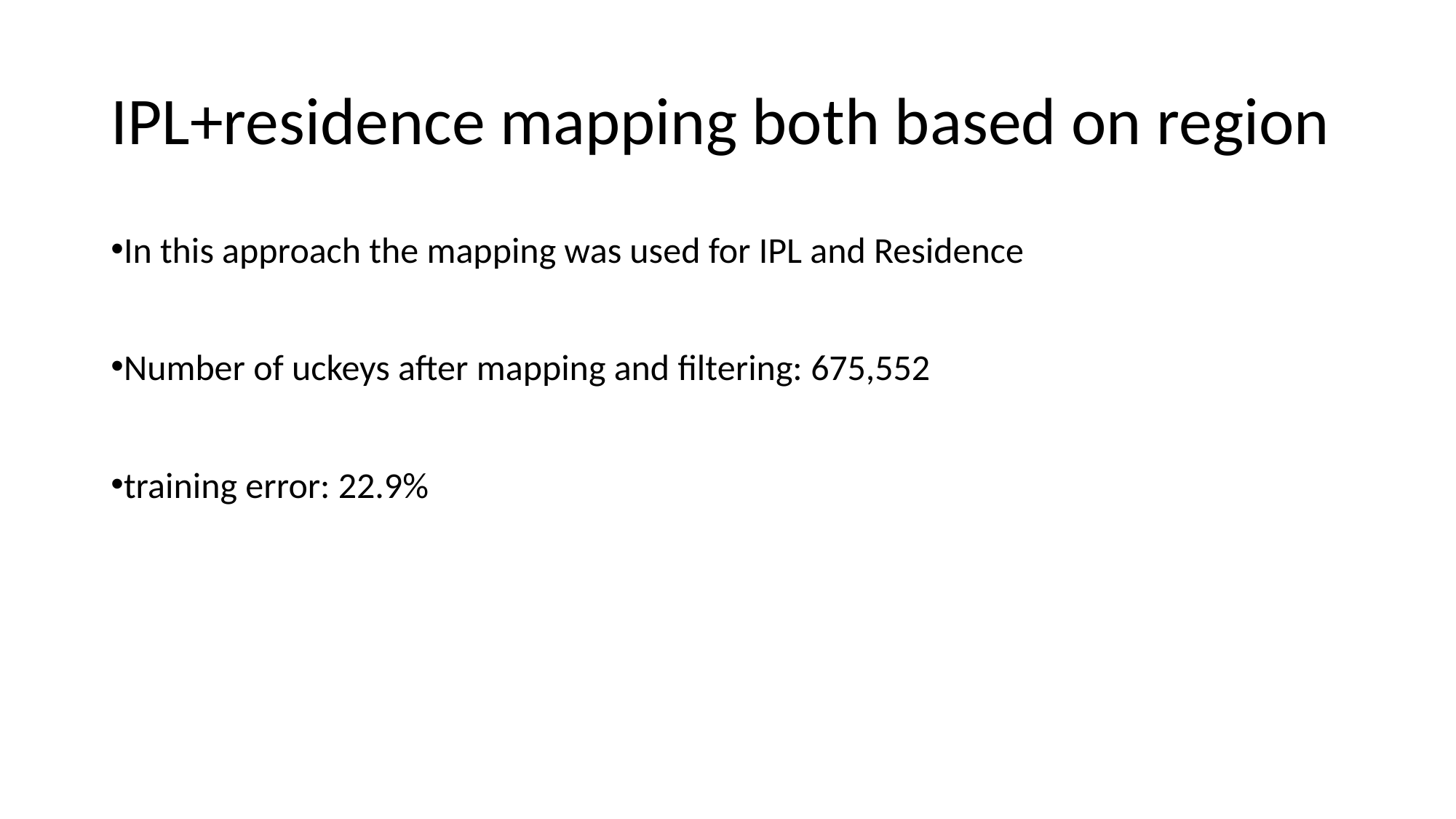

# IPL+residence mapping both based on region
In this approach the mapping was used for IPL and Residence

Number of uckeys after mapping and filtering: 675,552

training error: 22.9%